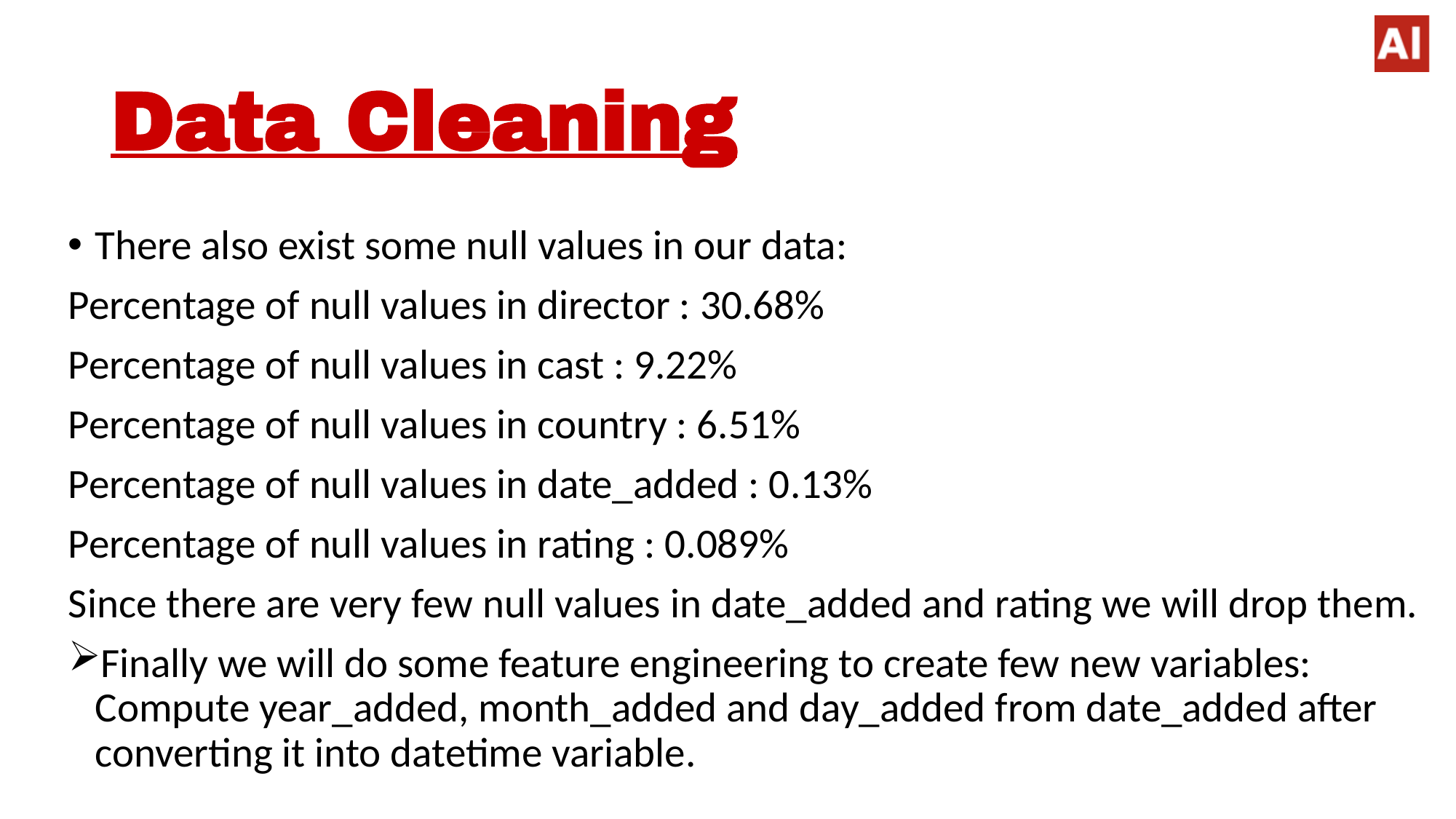

# Data Cleaning
There also exist some null values in our data:
Percentage of null values in director : 30.68%
Percentage of null values in cast : 9.22%
Percentage of null values in country : 6.51%
Percentage of null values in date_added : 0.13%
Percentage of null values in rating : 0.089%
Since there are very few null values in date_added and rating we will drop them.
Finally we will do some feature engineering to create few new variables:  Compute year_added, month_added and day_added from date_added after converting it into datetime variable.